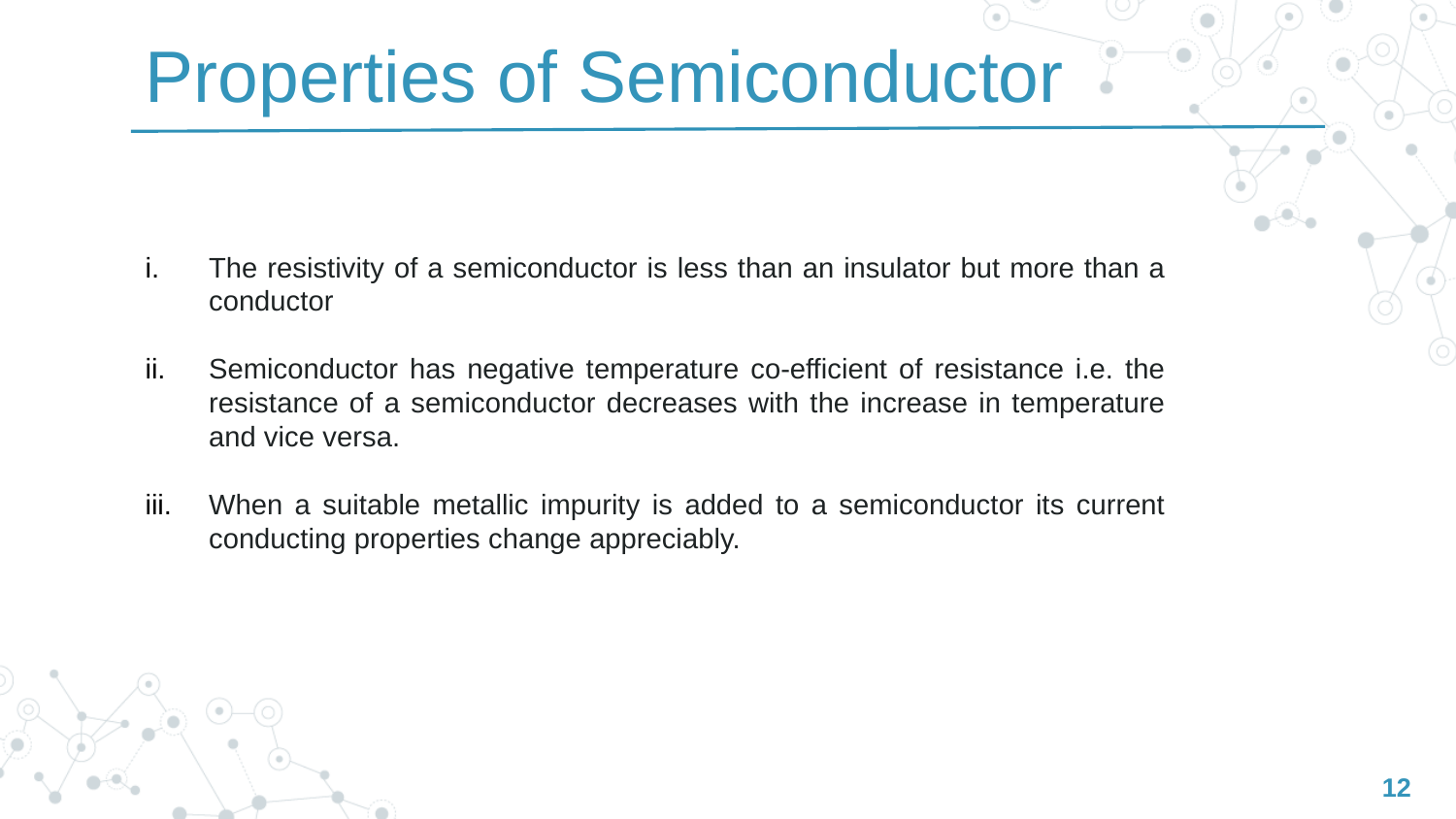

Properties of Semiconductor
The resistivity of a semiconductor is less than an insulator but more than a conductor

Semiconductor has negative temperature co-efficient of resistance i.e. the resistance of a semiconductor decreases with the increase in temperature and vice versa.

When a suitable metallic impurity is added to a semiconductor its current conducting properties change appreciably.
12